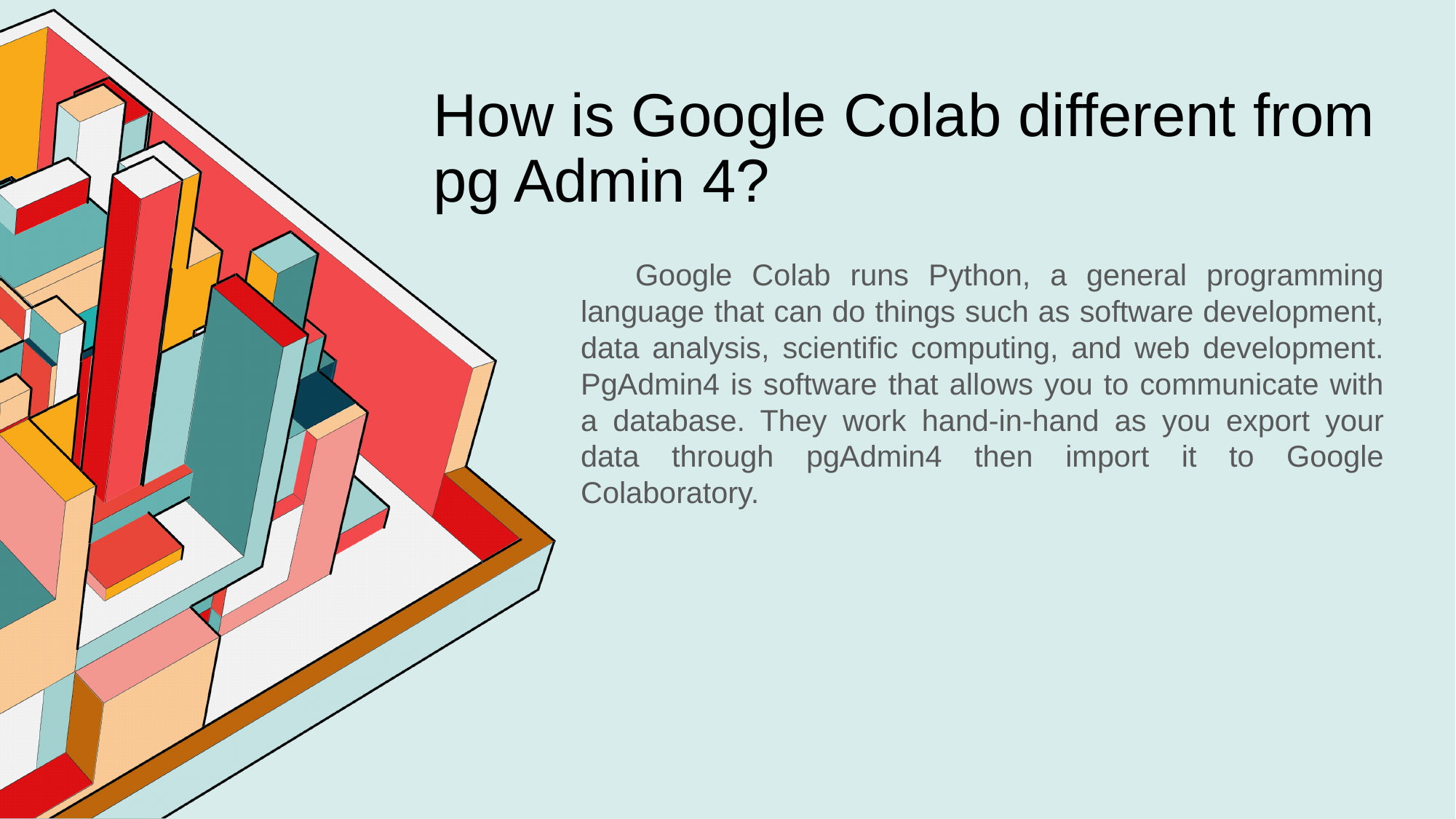

# How is Google Colab different from pg Admin 4?
Google Colab runs Python, a general programming language that can do things such as software development, data analysis, scientific computing, and web development. PgAdmin4 is software that allows you to communicate with a database. They work hand-in-hand as you export your data through pgAdmin4 then import it to Google Colaboratory.